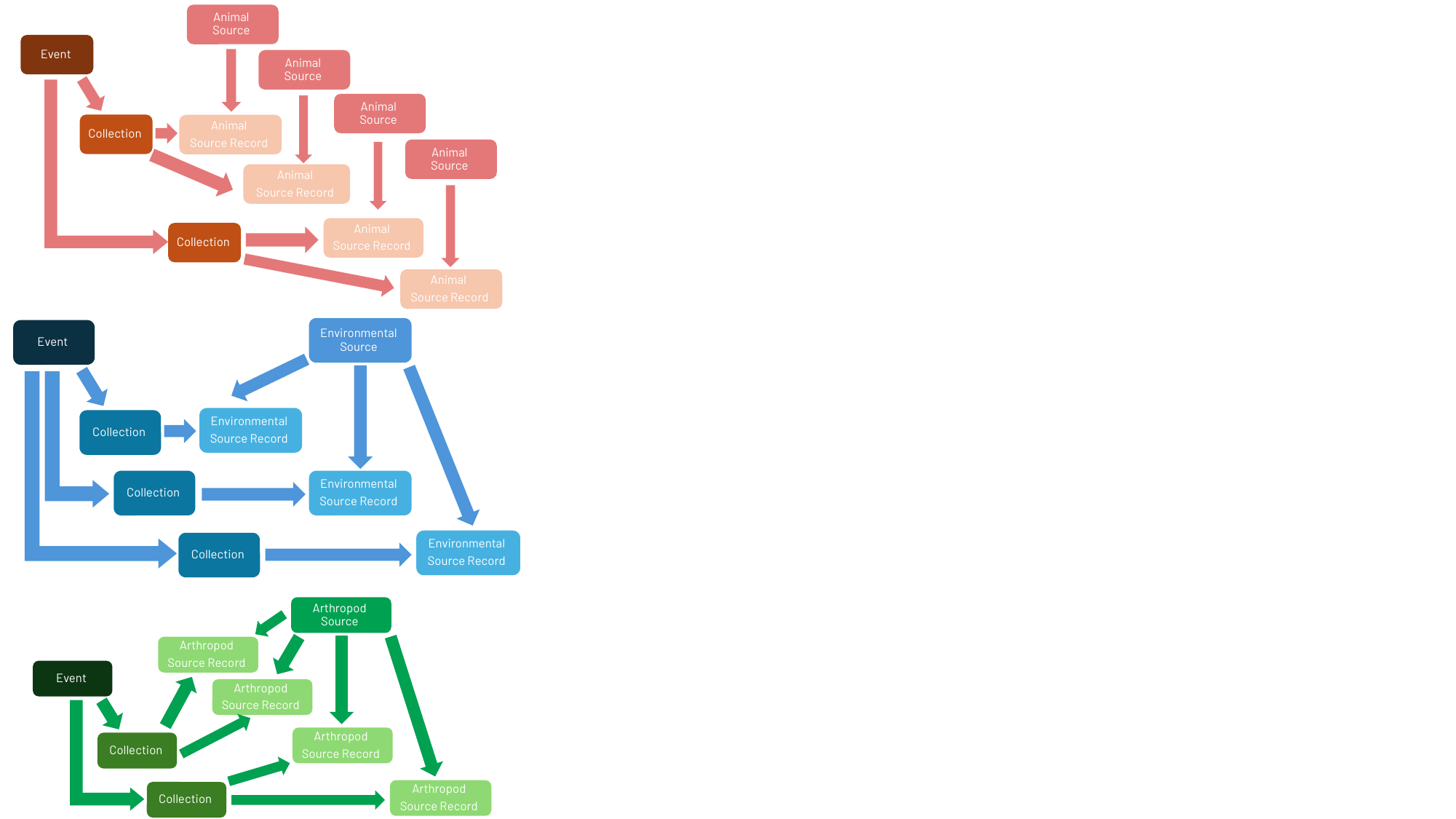

Animal Source

Event

Animal Source

Animal Source

Collection

Animal
Source Record

Animal Source

Animal
Source Record

Animal
Source Record

Collection

Animal
Source Record

Environmental Source

Event

Environmental
Source Record

Collection

Collection

Environmental
Source Record

Environmental
Source Record

Collection

Arthropod Source

Arthropod
Source Record

Event

Arthropod
Source Record

Arthropod
Source Record

Collection

Arthropod
Source Record

Collection